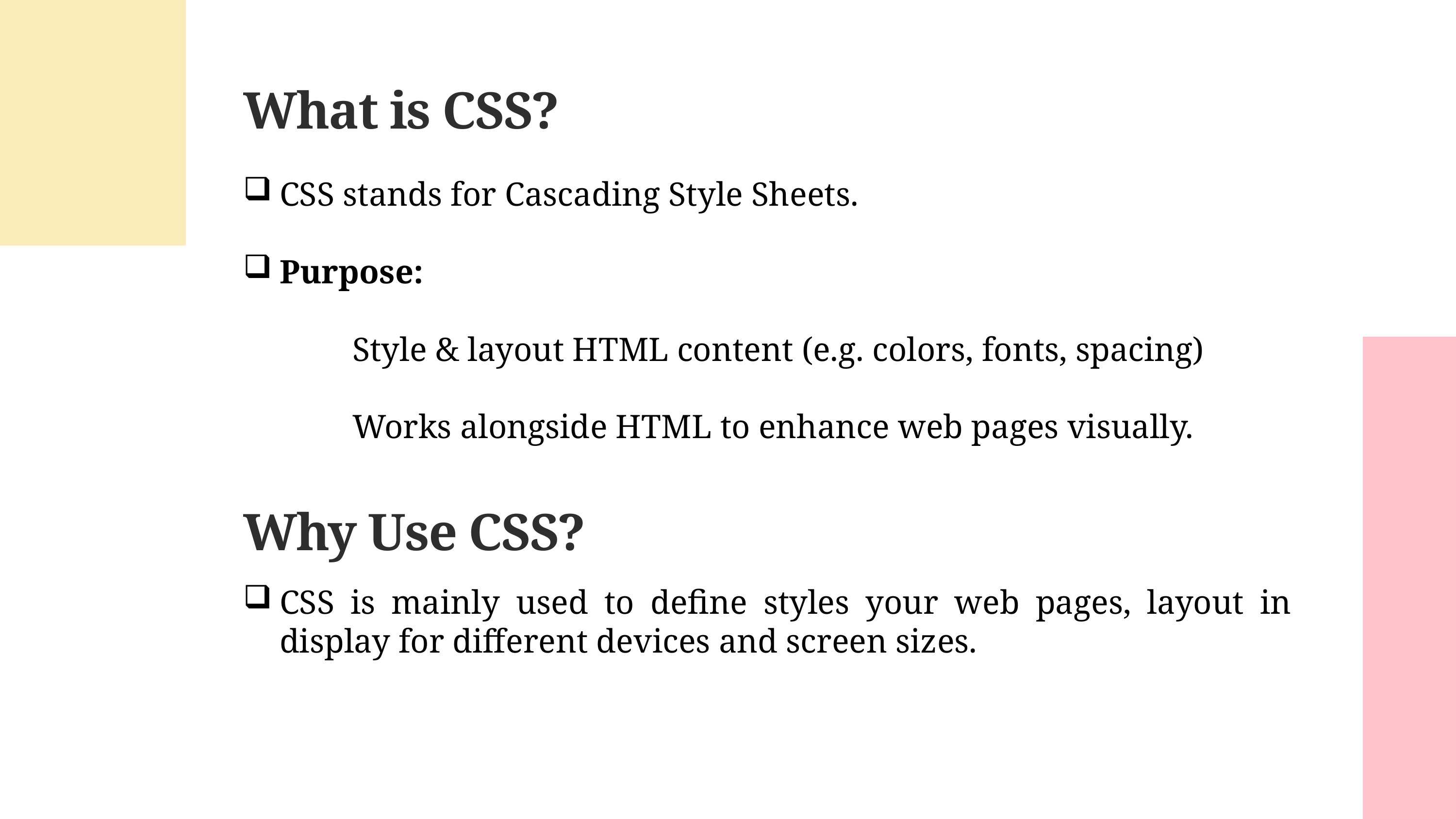

What is CSS?
CSS stands for Cascading Style Sheets.

Purpose:

	Style & layout HTML content (e.g. colors, fonts, spacing)

	Works alongside HTML to enhance web pages visually.

Why Use CSS?
CSS is mainly used to define styles your web pages, layout in display for different devices and screen sizes.